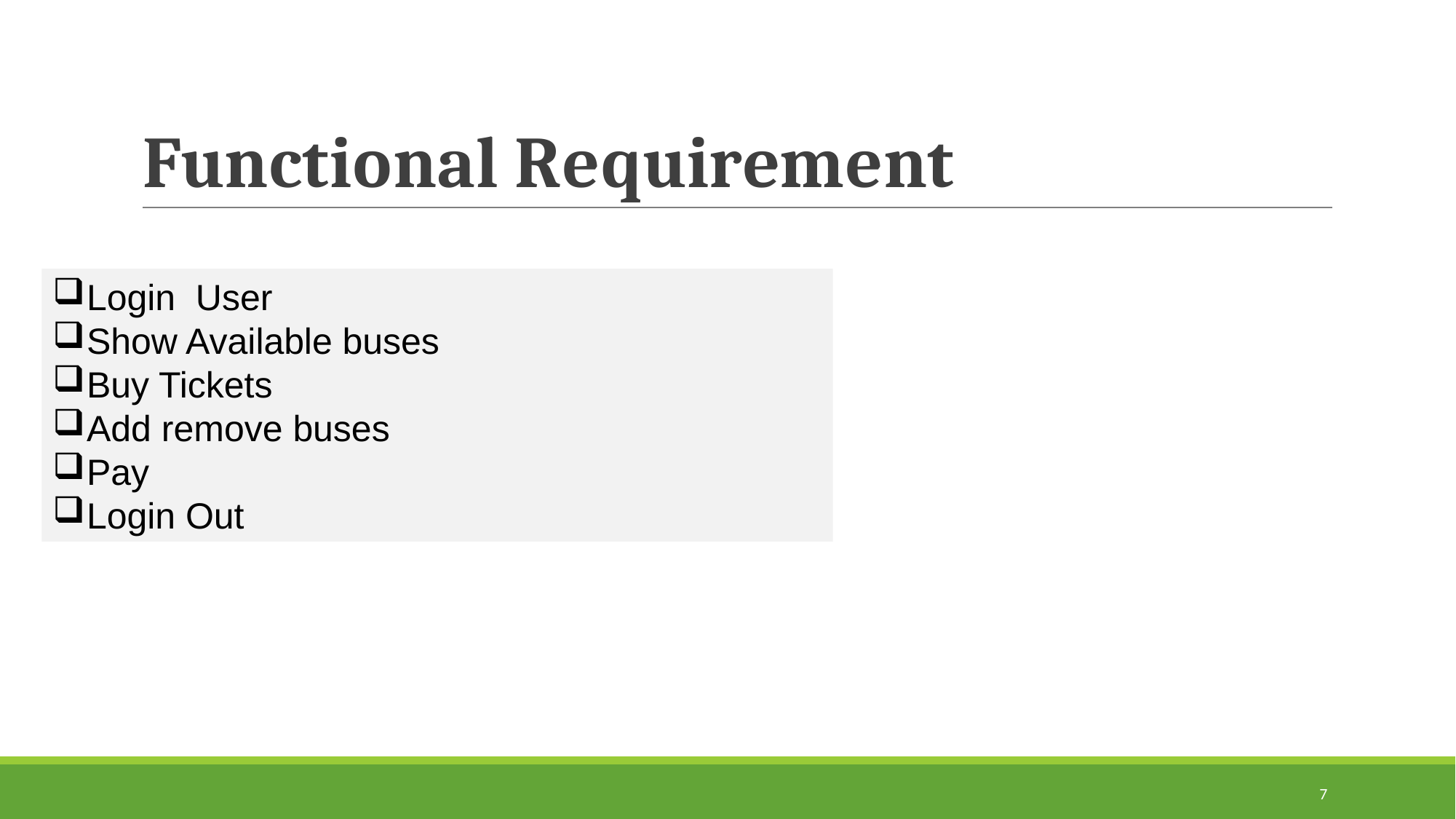

# Functional Requirement
Login  User
Show Available buses
Buy Tickets
Add remove buses
Pay
Login Out
7